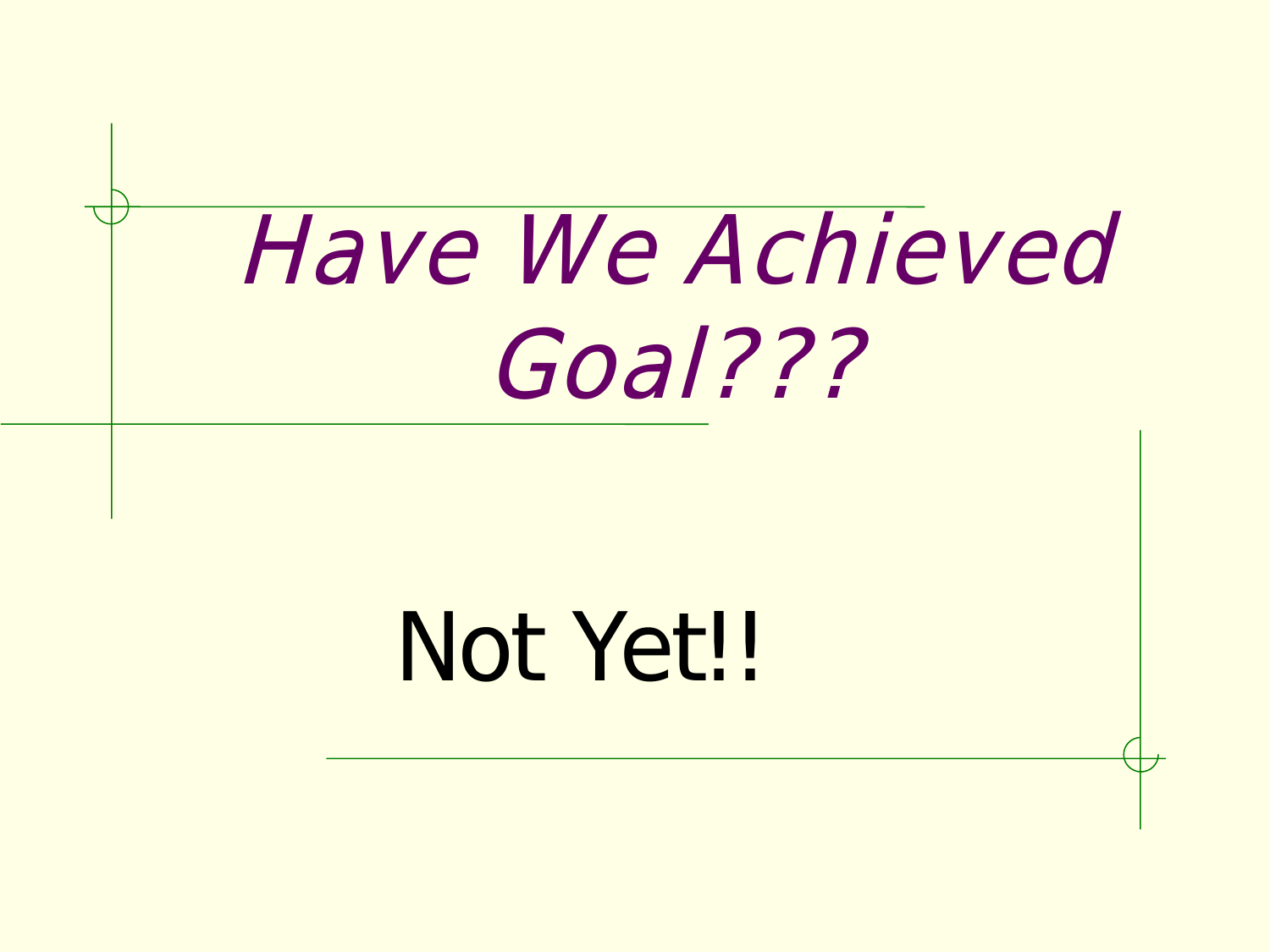

# Have We Achieved Goal???

Not Yet!!